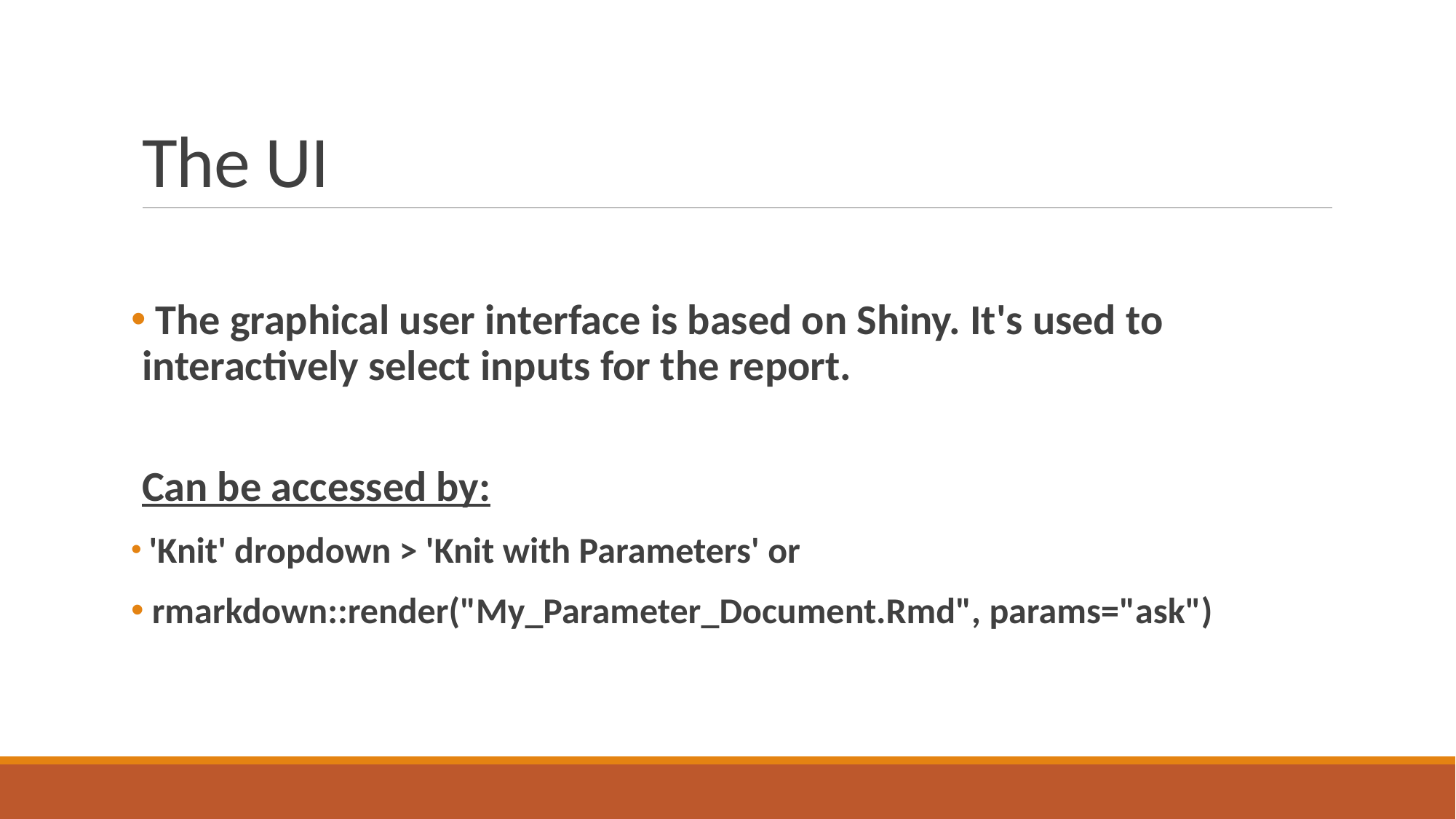

# The UI

 The graphical user interface is based on Shiny. It's used to interactively select inputs for the report.

Can be accessed by:
 'Knit' dropdown > 'Knit with Parameters' or
 rmarkdown::render("My_Parameter_Document.Rmd", params="ask")